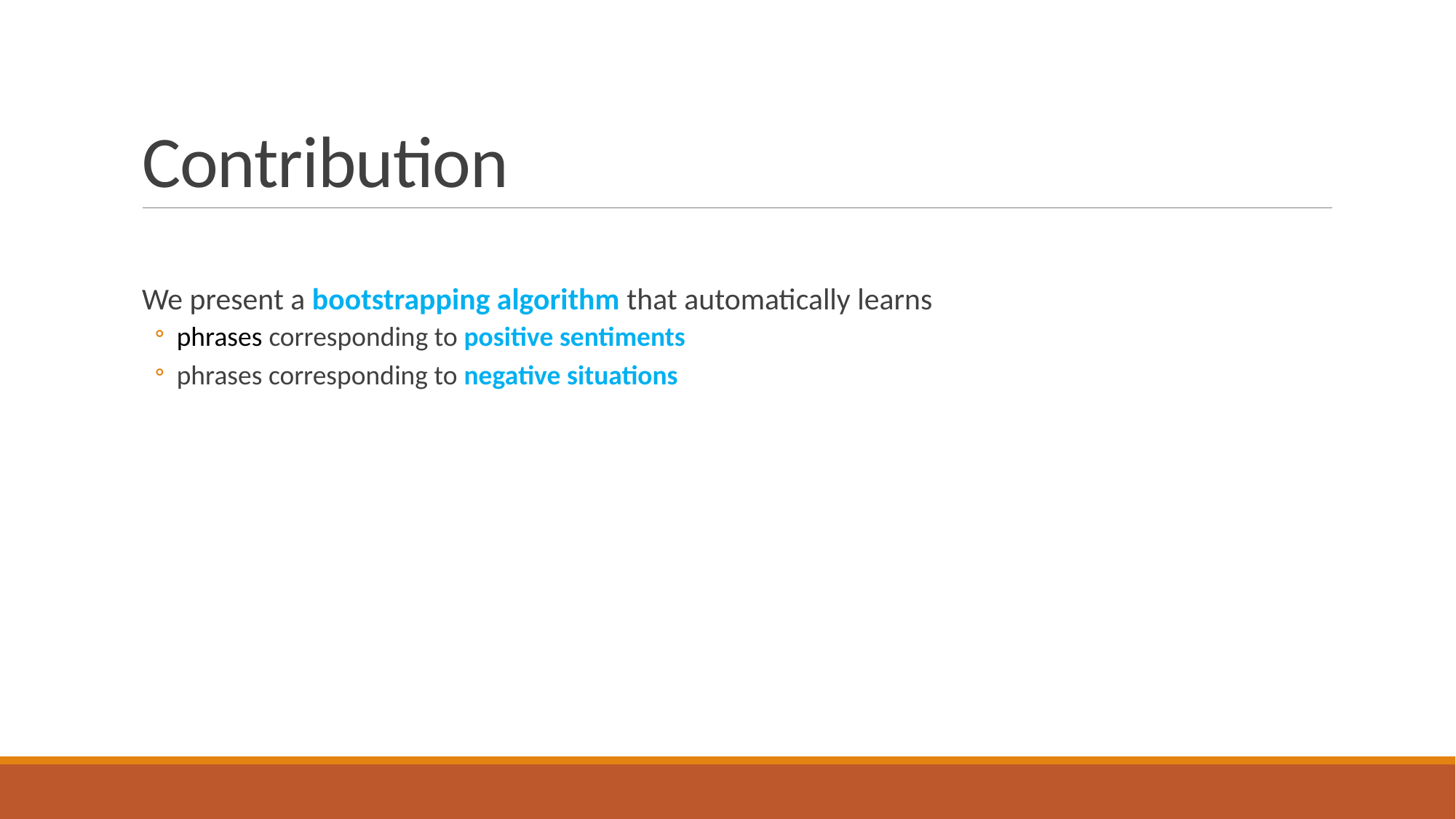

# Contribution

We present a bootstrapping algorithm that automatically learns
phrases corresponding to positive sentiments
phrases corresponding to negative situations